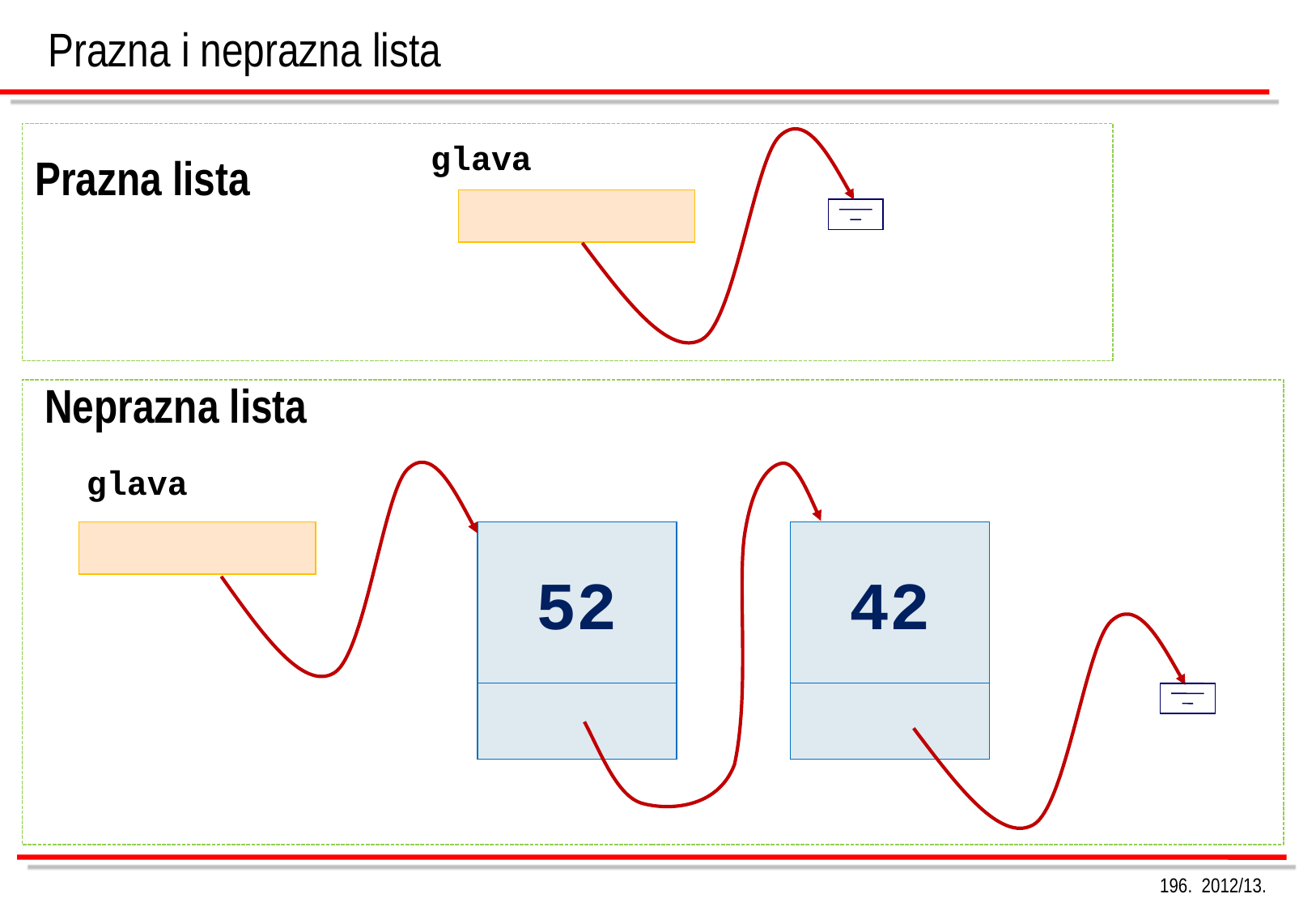

Prazna i neprazna lista

glava
Prazna lista

Neprazna lista

glava

52
42

196.  2012/13.